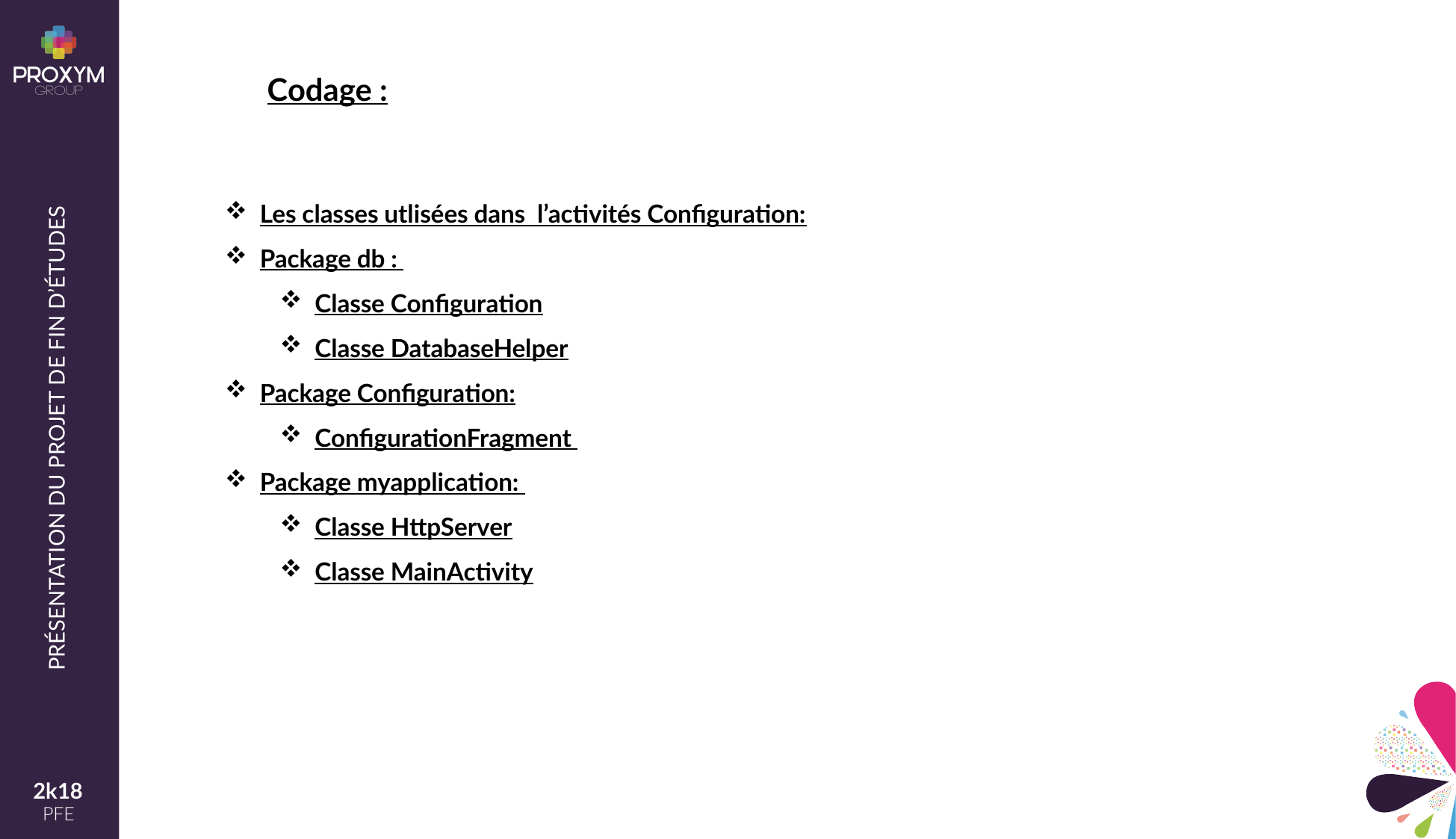

Codage :
Les classes utlisées dans  l’activités Configuration:
Package db :
Classe Configuration
Classe DatabaseHelper
Package Configuration:
ConfigurationFragment
Package myapplication:
Classe HttpServer
Classe MainActivity